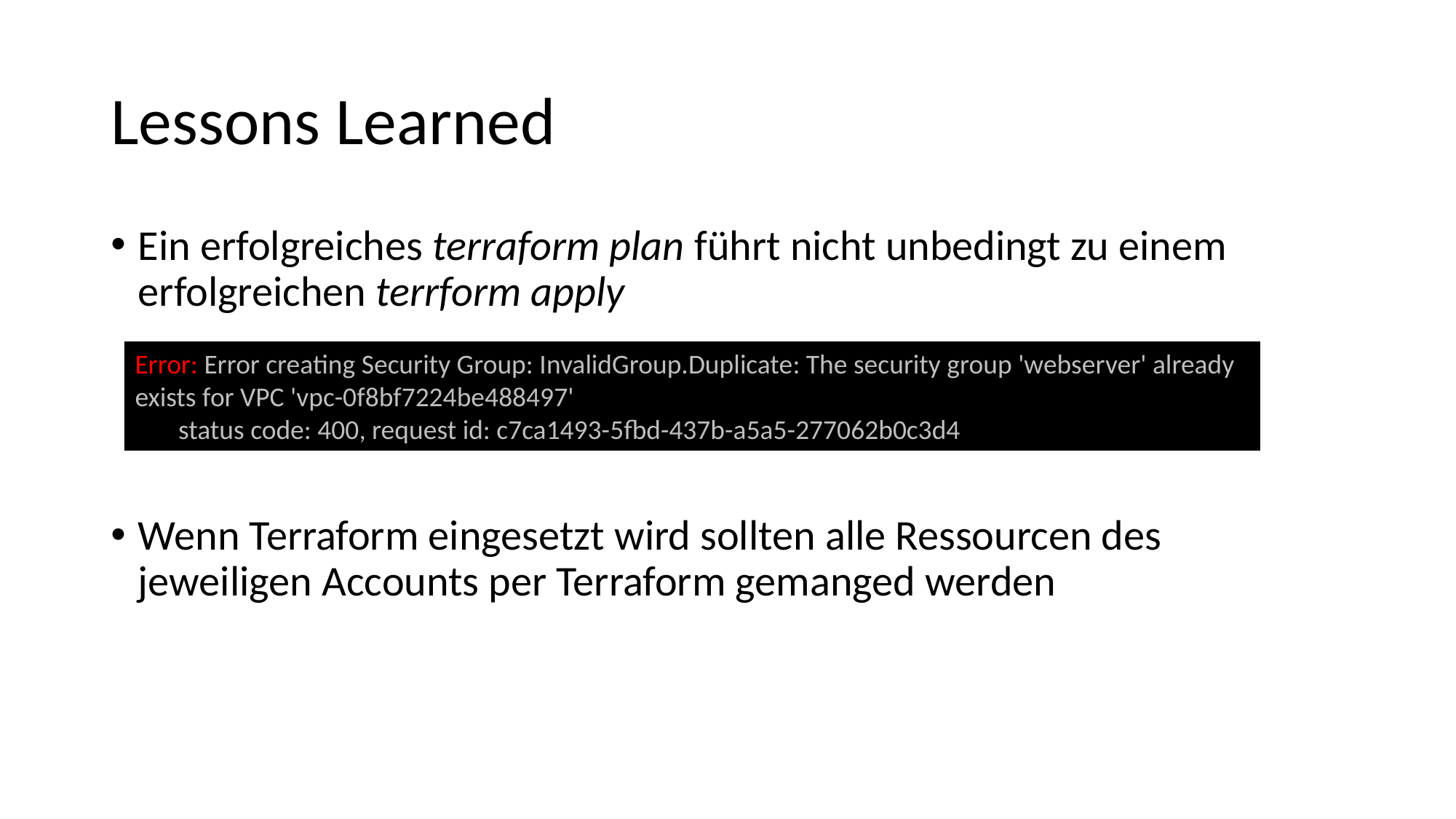

# Lessons Learned
Ein erfolgreiches terraform plan führt nicht unbedingt zu einem erfolgreichen terrform apply

Wenn Terraform eingesetzt wird sollten alle Ressourcen des jeweiligen Accounts per Terraform gemanged werden
Error: Error creating Security Group: InvalidGroup.Duplicate: The security group 'webserver' already exists for VPC 'vpc-0f8bf7224be488497'
       status code: 400, request id: c7ca1493-5fbd-437b-a5a5-277062b0c3d4